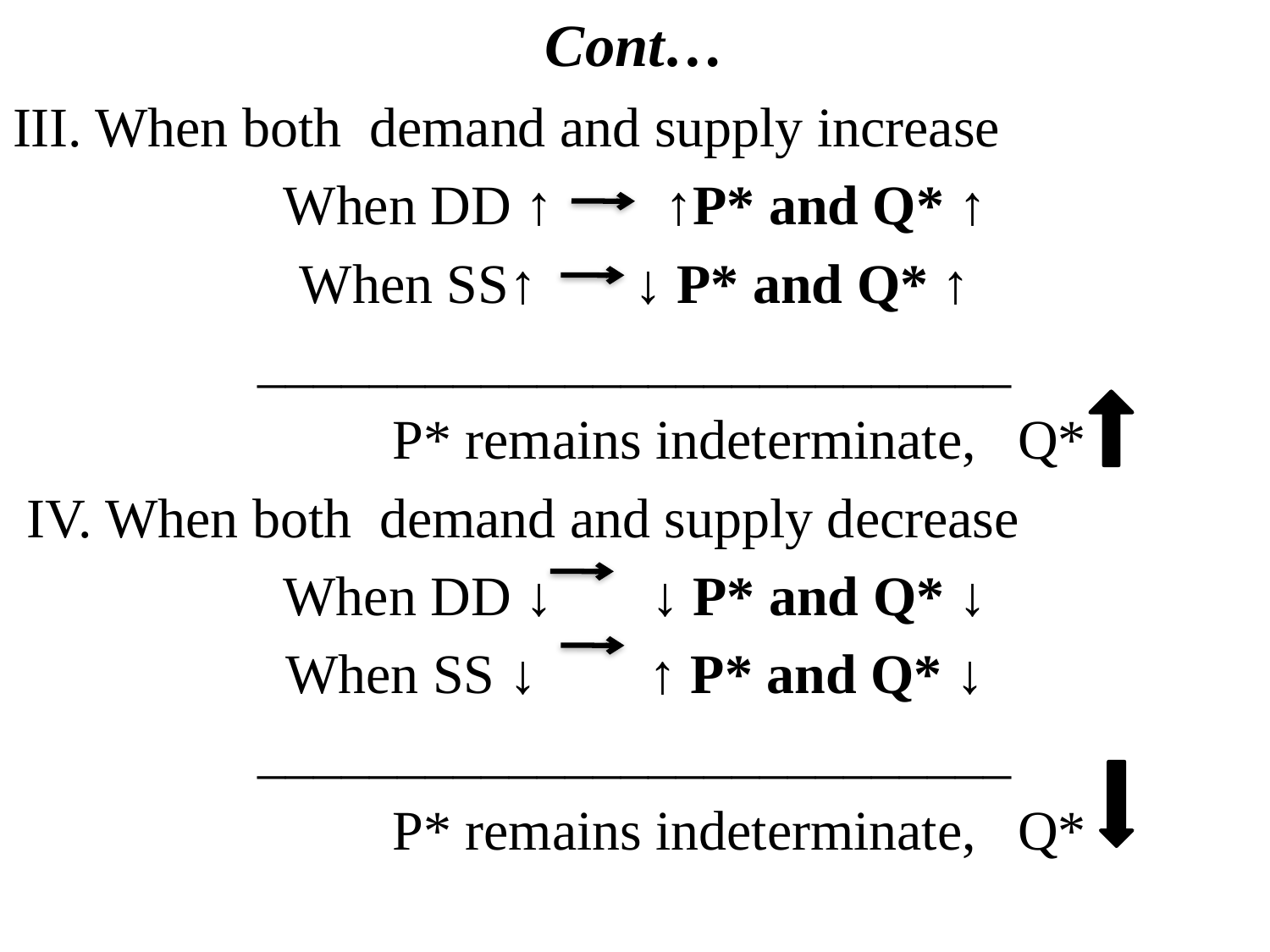

# Cont…
III. When both  demand and supply increase
When DD ↑        ↑P* and Q* ↑
When SS↑       ↓ P* and Q* ↑
___________________________
               P* remains indeterminate,   Q*
 IV. When both  demand and supply decrease
When DD ↓       ↓ P* and Q* ↓
When SS ↓        ↑ P* and Q* ↓
___________________________
               P* remains indeterminate,   Q*